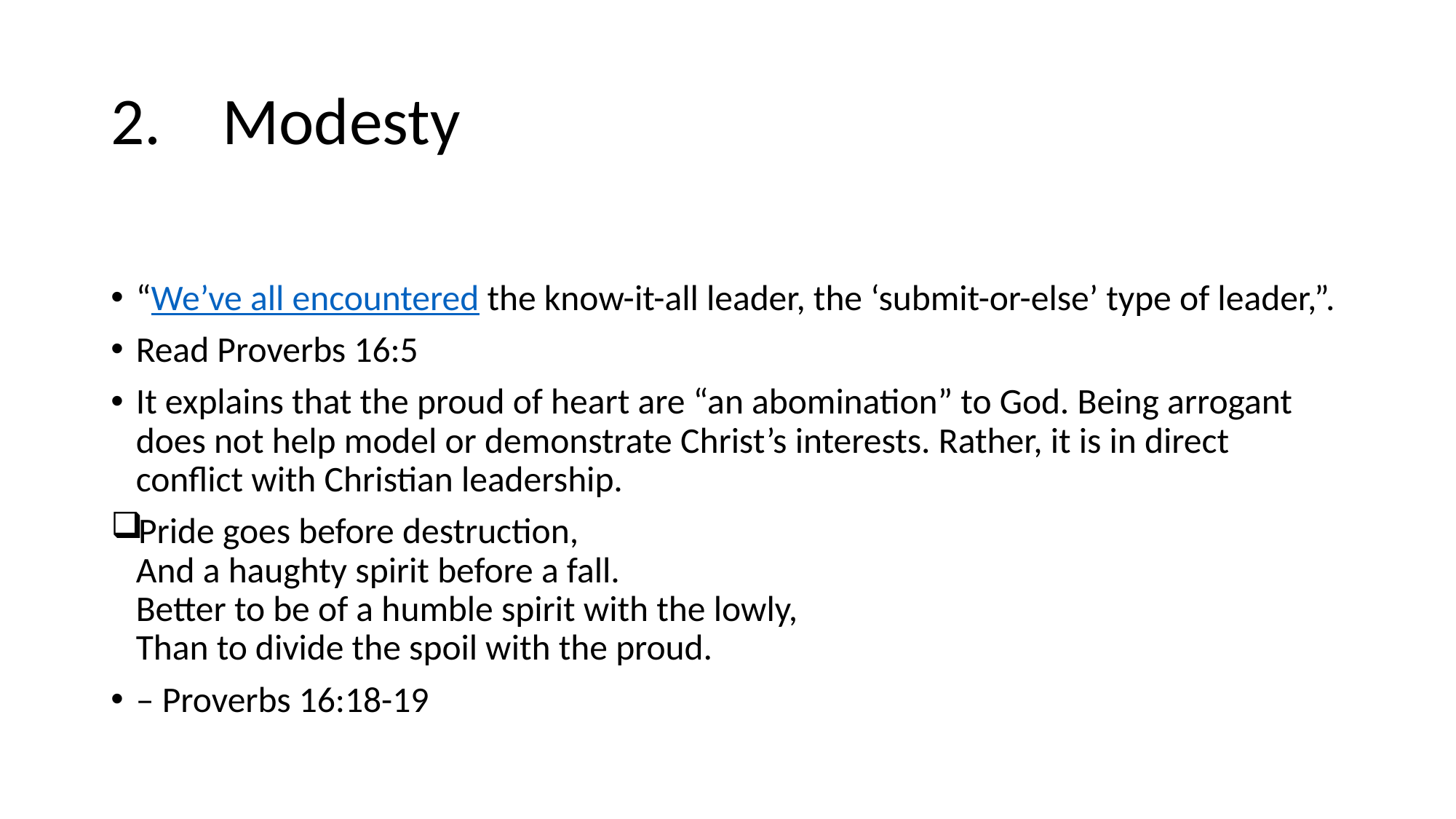

# 2.    Modesty

“We’ve all encountered the know-it-all leader, the ‘submit-or-else’ type of leader,”.
Read Proverbs 16:5
It explains that the proud of heart are “an abomination” to God. Being arrogant does not help model or demonstrate Christ’s interests. Rather, it is in direct conflict with Christian leadership.
Pride goes before destruction,
And a haughty spirit before a fall.
Better to be of a humble spirit with the lowly,
Than to divide the spoil with the proud.
– Proverbs 16:18-19